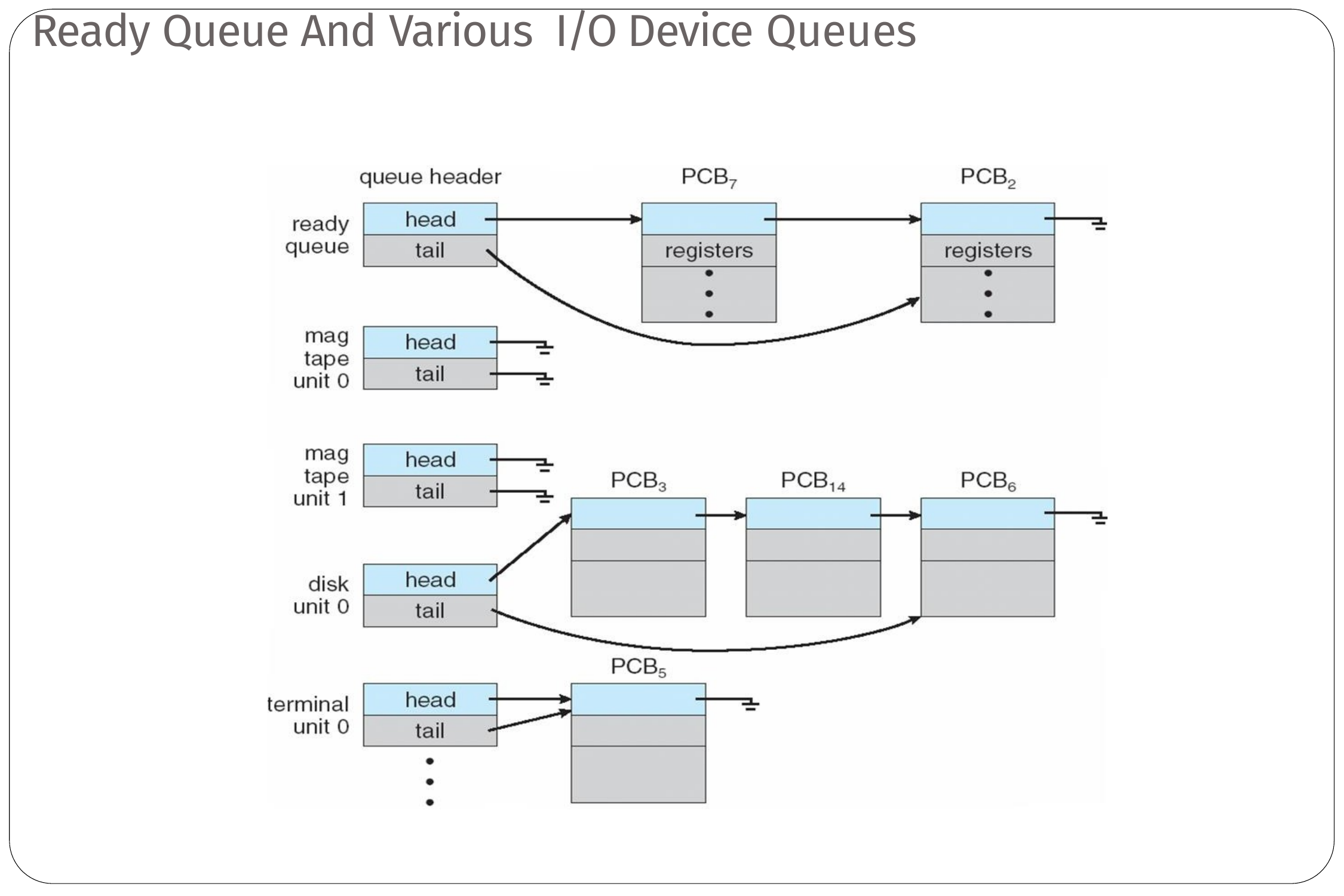

# Ready Queue And Various  I/O Device Queues

14